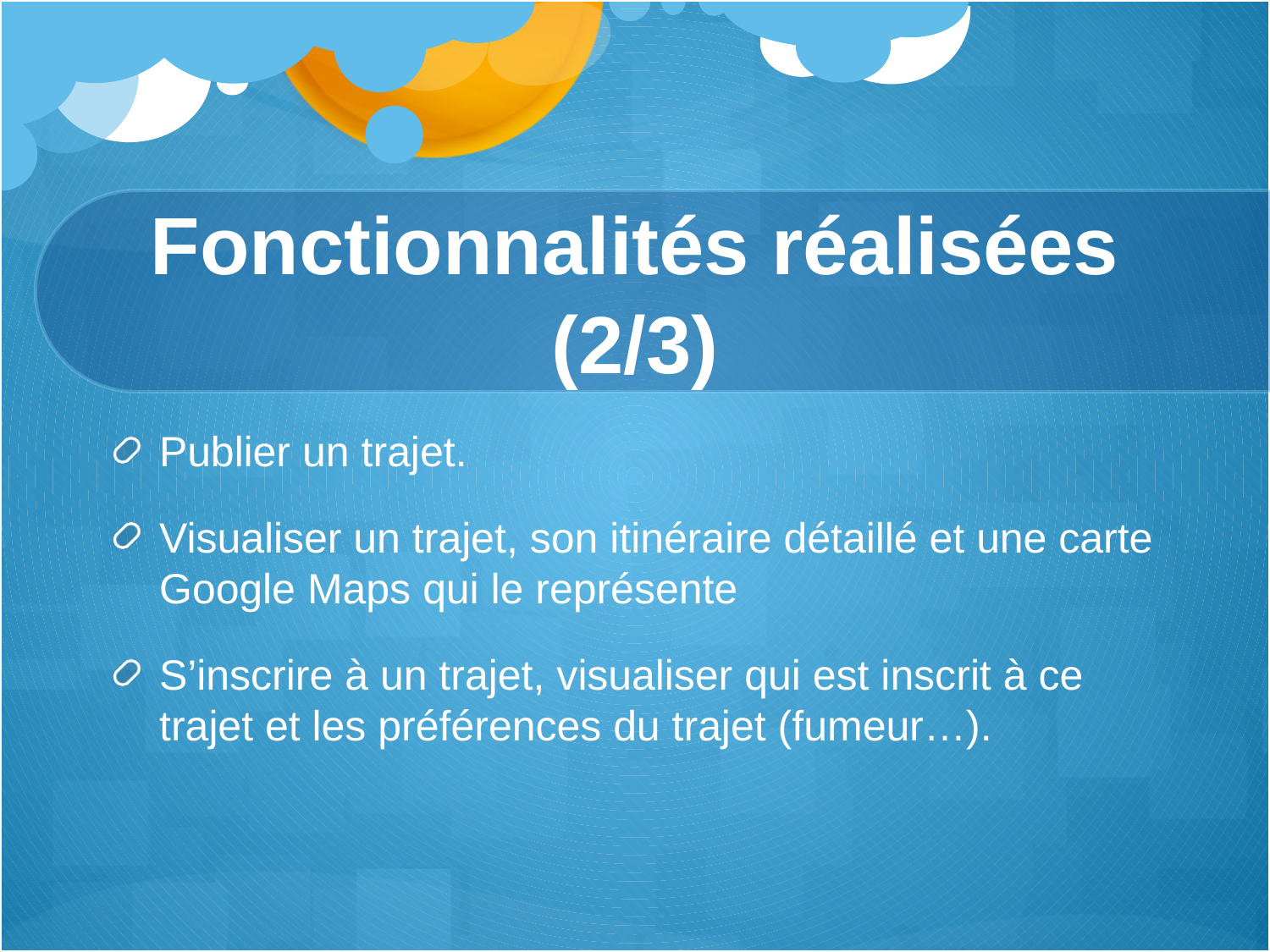

# Fonctionnalités réalisées (2/3)
Publier un trajet.
Visualiser un trajet, son itinéraire détaillé et une carte Google Maps qui le représente
S’inscrire à un trajet, visualiser qui est inscrit à ce trajet et les préférences du trajet (fumeur…).